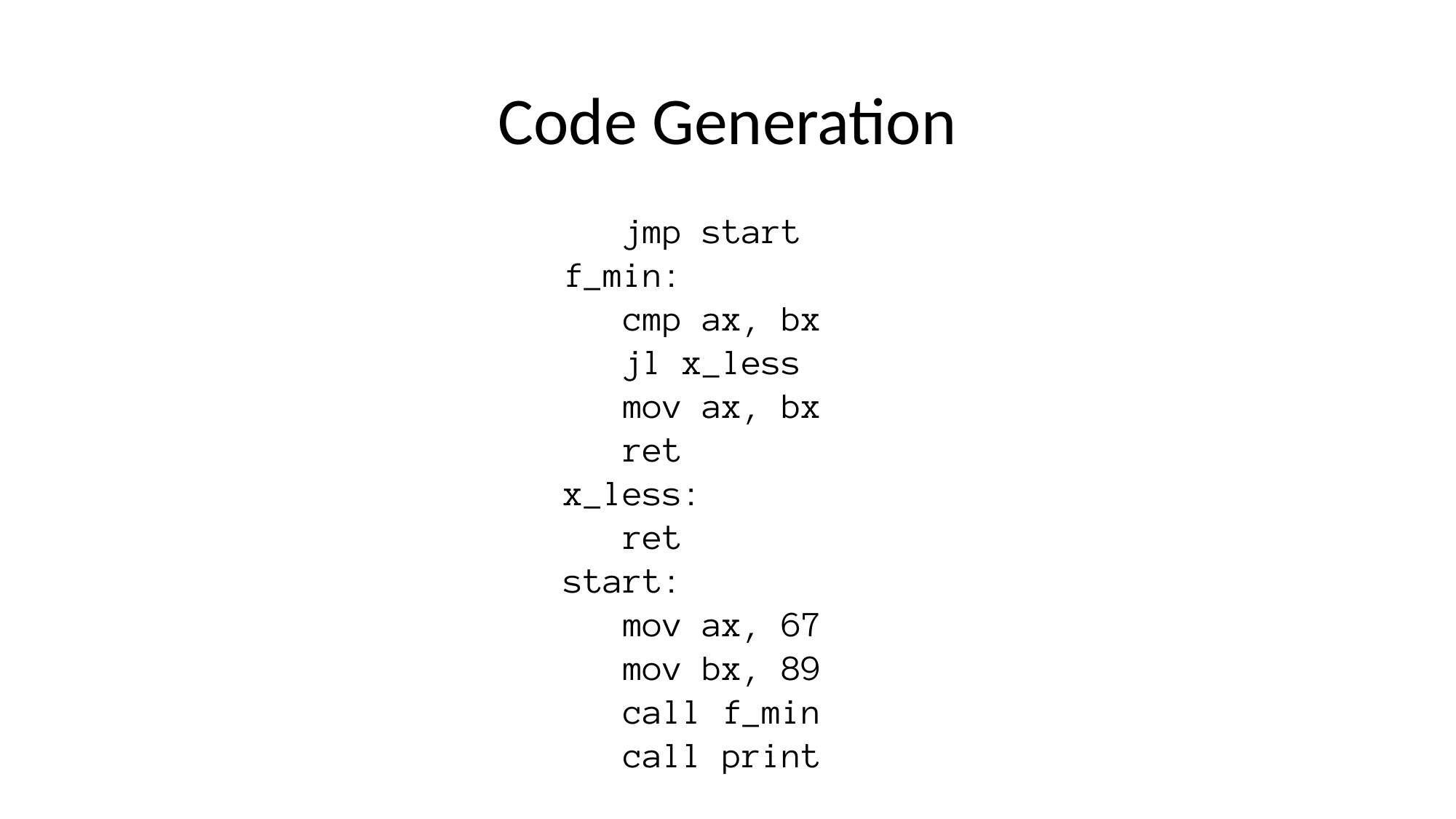

# Code Generation
    jmp start
 f_min:
    cmp ax, bx
    jl x_less
    mov ax, bx
    ret
 x_less:
    ret
 start:
    mov ax, 67
    mov bx, 89
    call f_min
    call print